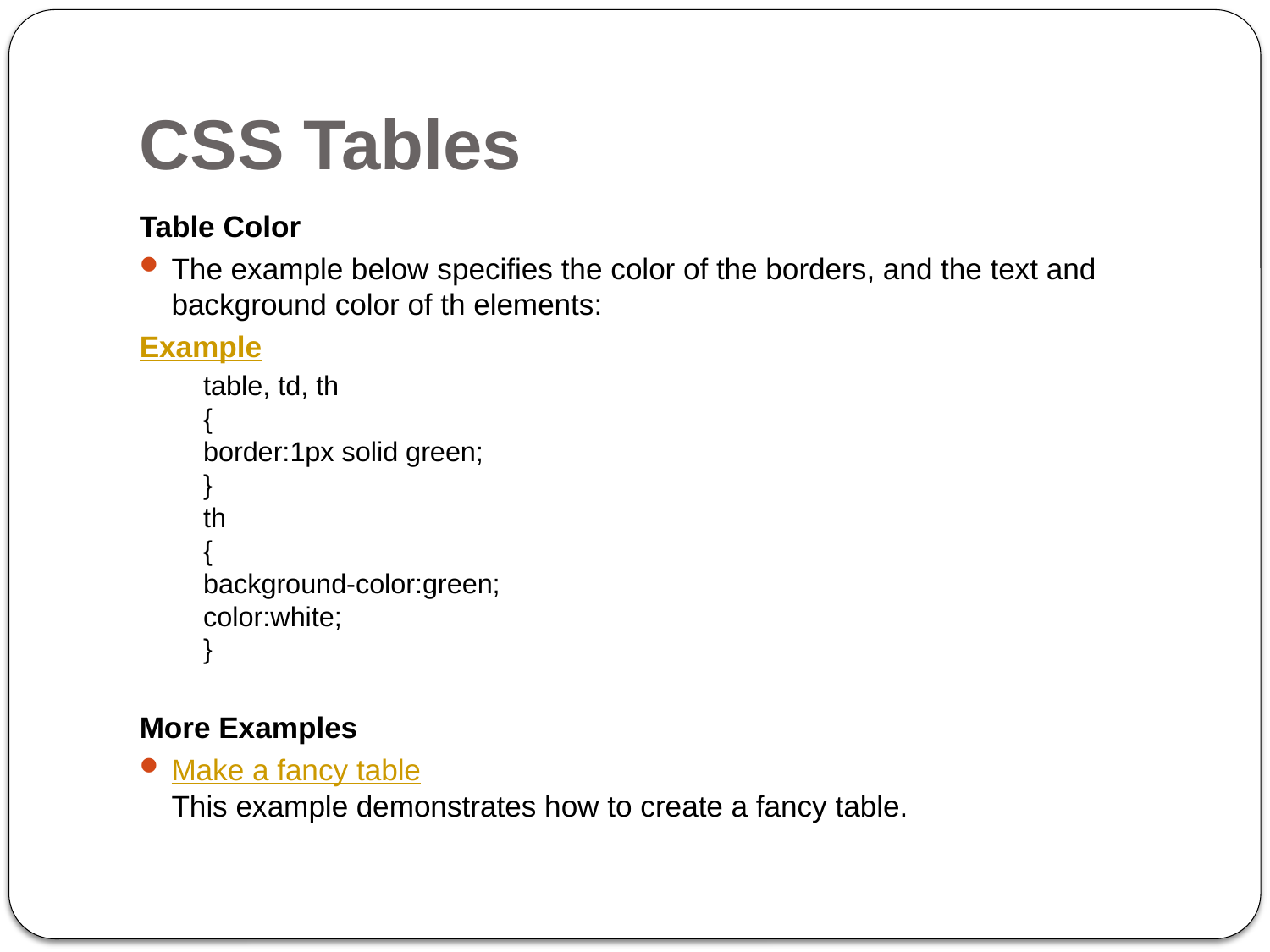

# CSS Tables
Table Color
The example below specifies the color of the borders, and the text and background color of th elements:
Example
	table, td, th
{
border:1px solid green;
}
th
{
background-color:green;
color:white;
}

More Examples
Make a fancy table
This example demonstrates how to create a fancy table.